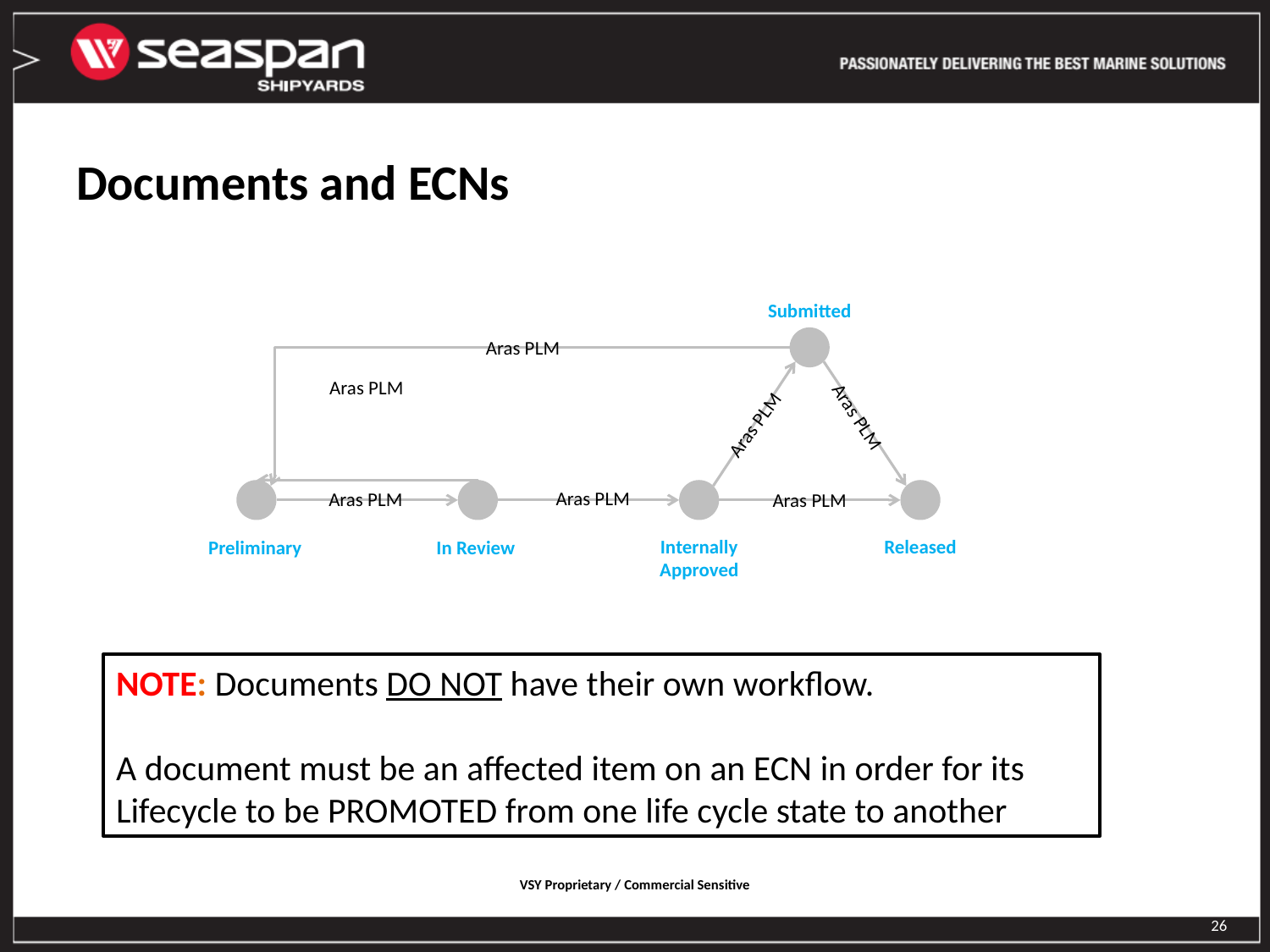

# Documents and ECNs
Submitted

Aras PLM
Aras PLM
Aras PLM
Aras PLM

Aras PLM

Aras PLM
Aras PLM
Internally Approved
Released
Preliminary
In Review
NOTE: Documents DO NOT have their own workflow.

A document must be an affected item on an ECN in order for its Lifecycle to be PROMOTED from one life cycle state to another
26